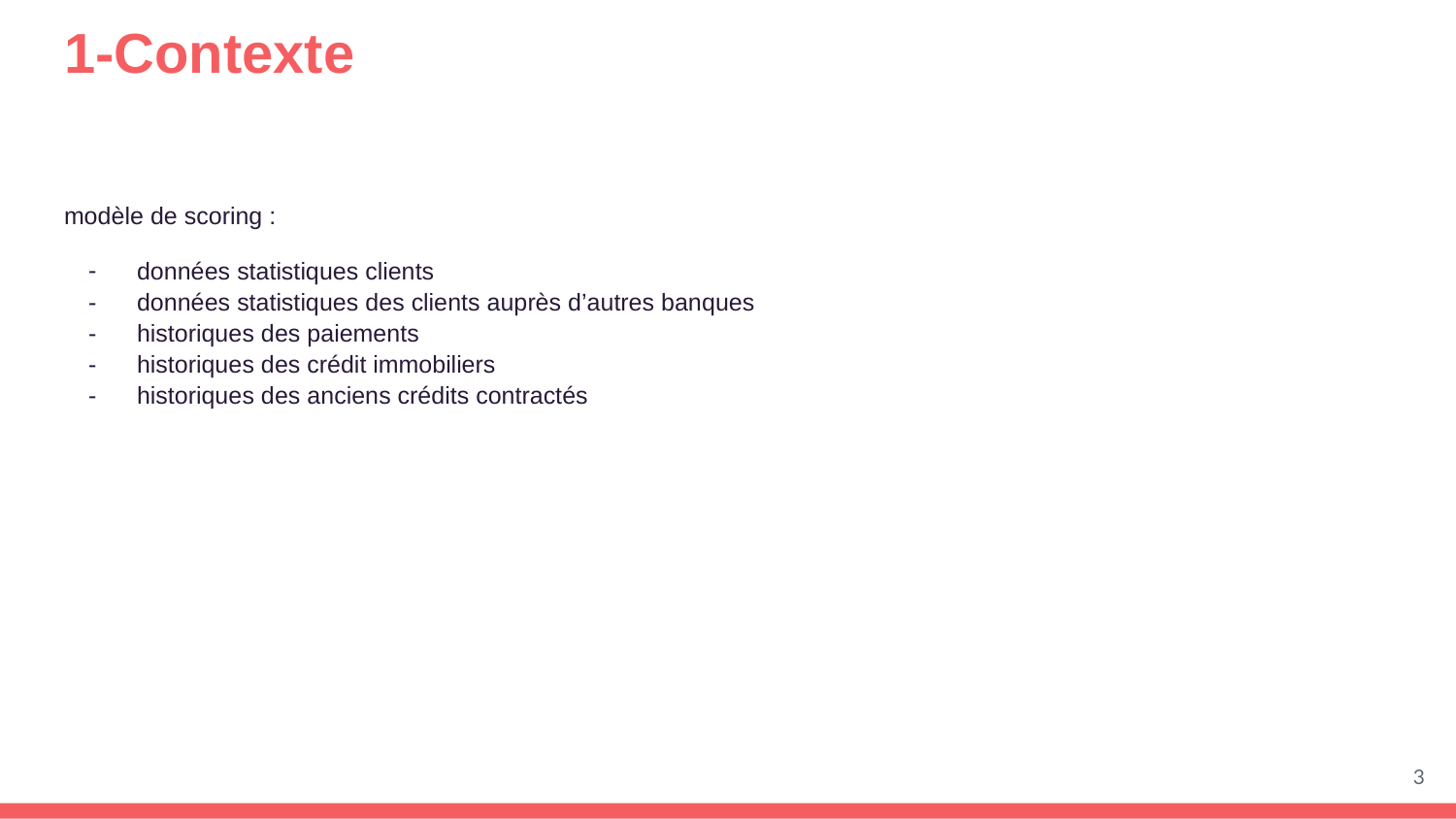

# 1-Contexte
modèle de scoring :
données statistiques clients
données statistiques des clients auprès d’autres banques
historiques des paiements
historiques des crédit immobiliers
historiques des anciens crédits contractés

3